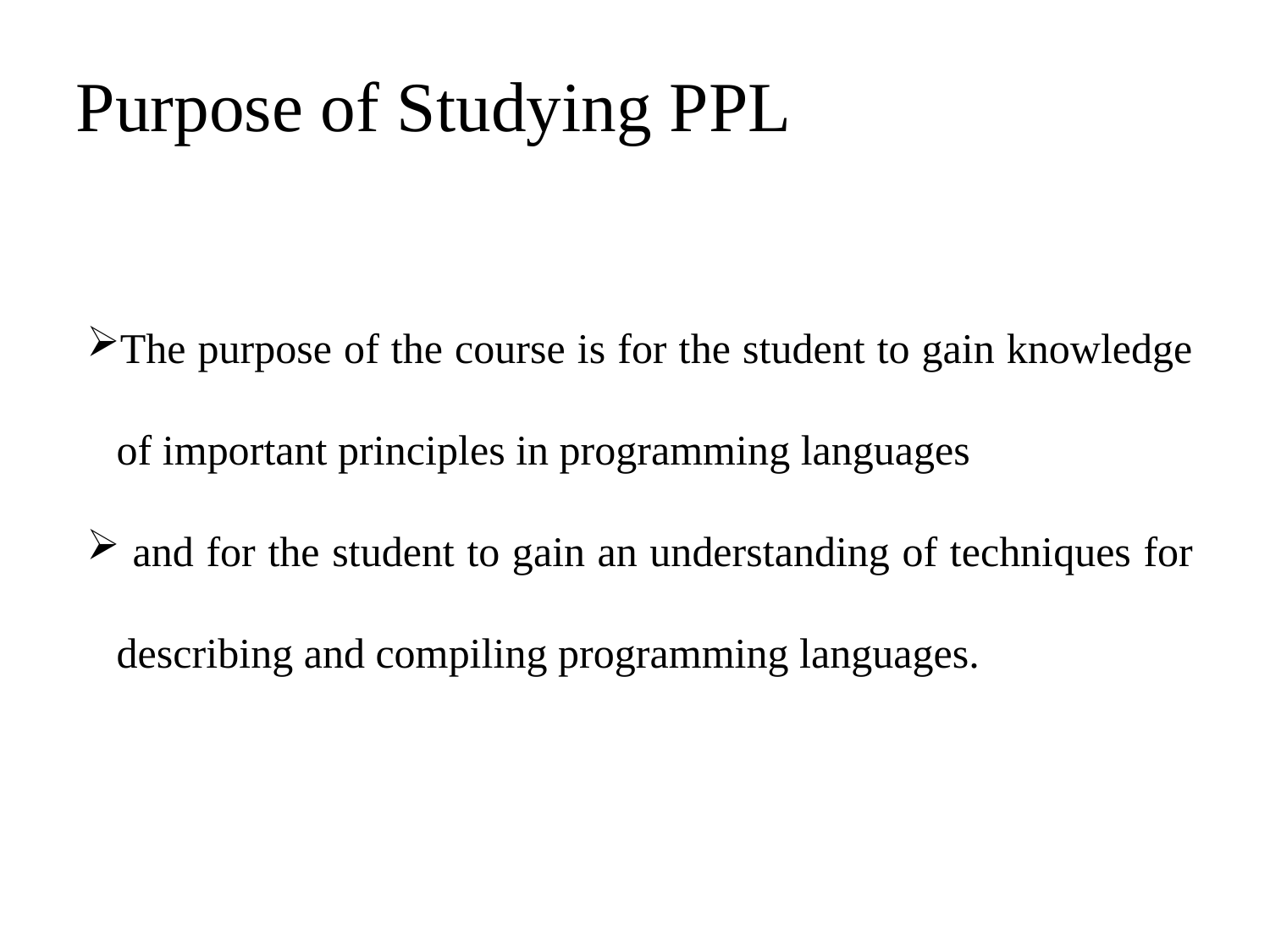

Purpose of Studying PPL
The purpose of the course is for the student to gain knowledge of important principles in programming languages
 and for the student to gain an understanding of techniques for describing and compiling programming languages.